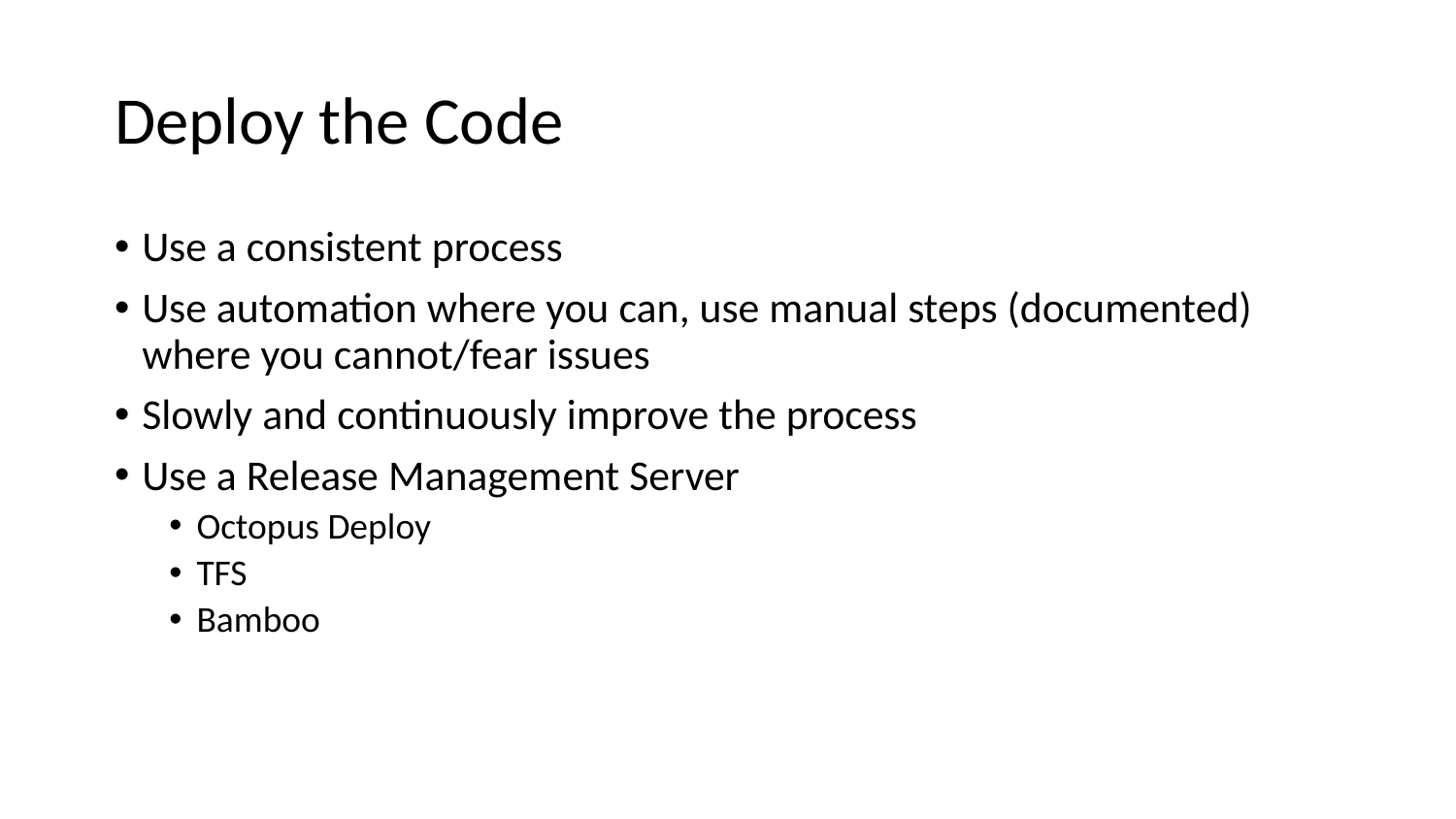

# Deploy the Code
Use a consistent process
Use automation where you can, use manual steps (documented) where you cannot/fear issues
Slowly and continuously improve the process
Use a Release Management Server
Octopus Deploy
TFS
Bamboo